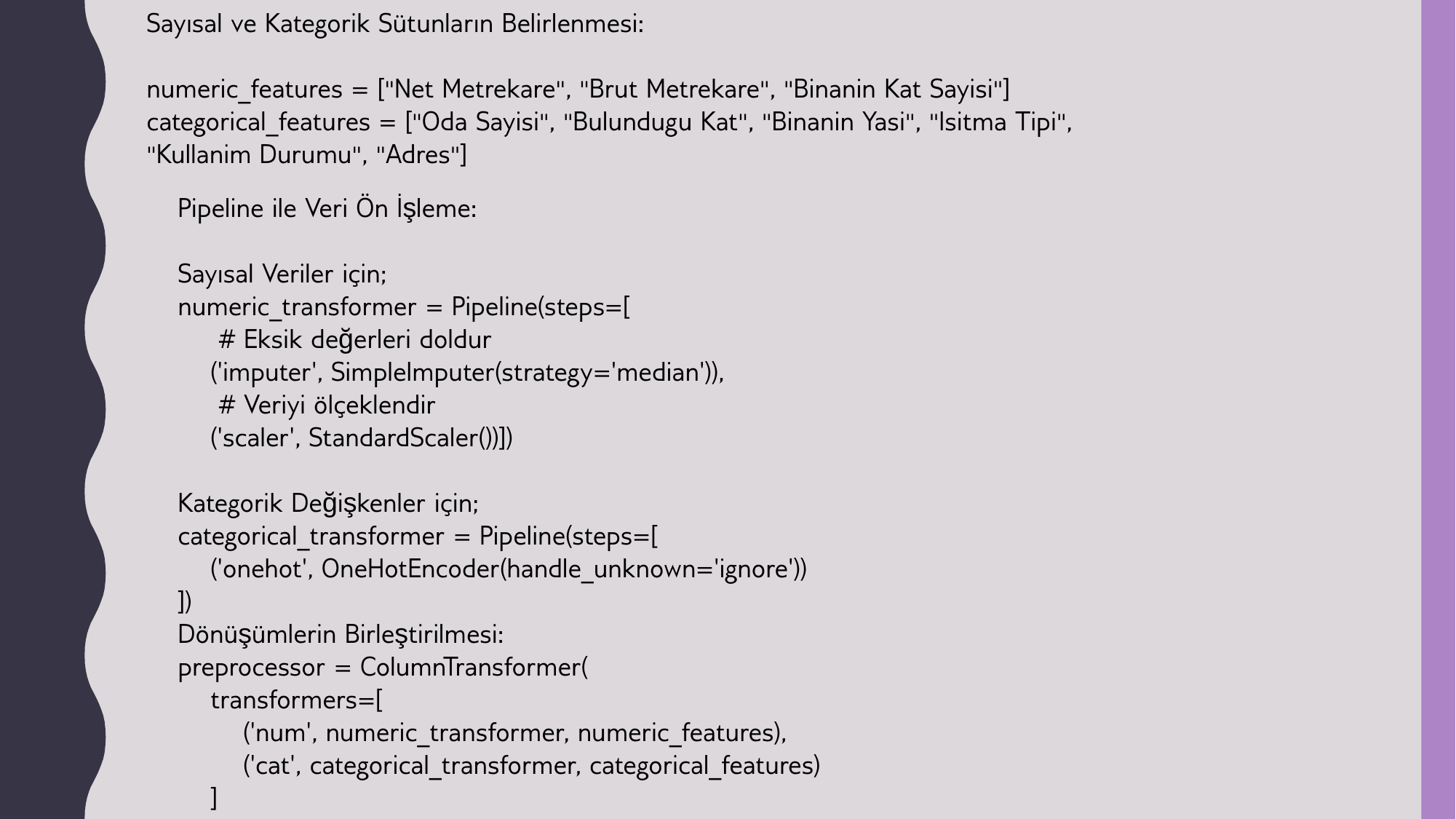

Sayısal ve Kategorik Sütunların Belirlenmesi:

numeric_features = ["Net Metrekare", "Brut Metrekare", "Binanin Kat Sayisi"]
categorical_features = ["Oda Sayisi", "Bulundugu Kat", "Binanin Yasi", "Isitma Tipi", "Kullanim Durumu", "Adres"]

Pipeline ile Veri Ön İşleme:

Sayısal Veriler için;
numeric_transformer = Pipeline(steps=[
     # Eksik değerleri doldur
    ('imputer', SimpleImputer(strategy='median')),
     # Veriyi ölçeklendir
    ('scaler', StandardScaler())])

Kategorik Değişkenler için;
categorical_transformer = Pipeline(steps=[
    ('onehot', OneHotEncoder(handle_unknown='ignore'))
])
Dönüşümlerin Birleştirilmesi:
preprocessor = ColumnTransformer(
    transformers=[
        ('num', numeric_transformer, numeric_features),
        ('cat', categorical_transformer, categorical_features)
    ]
)